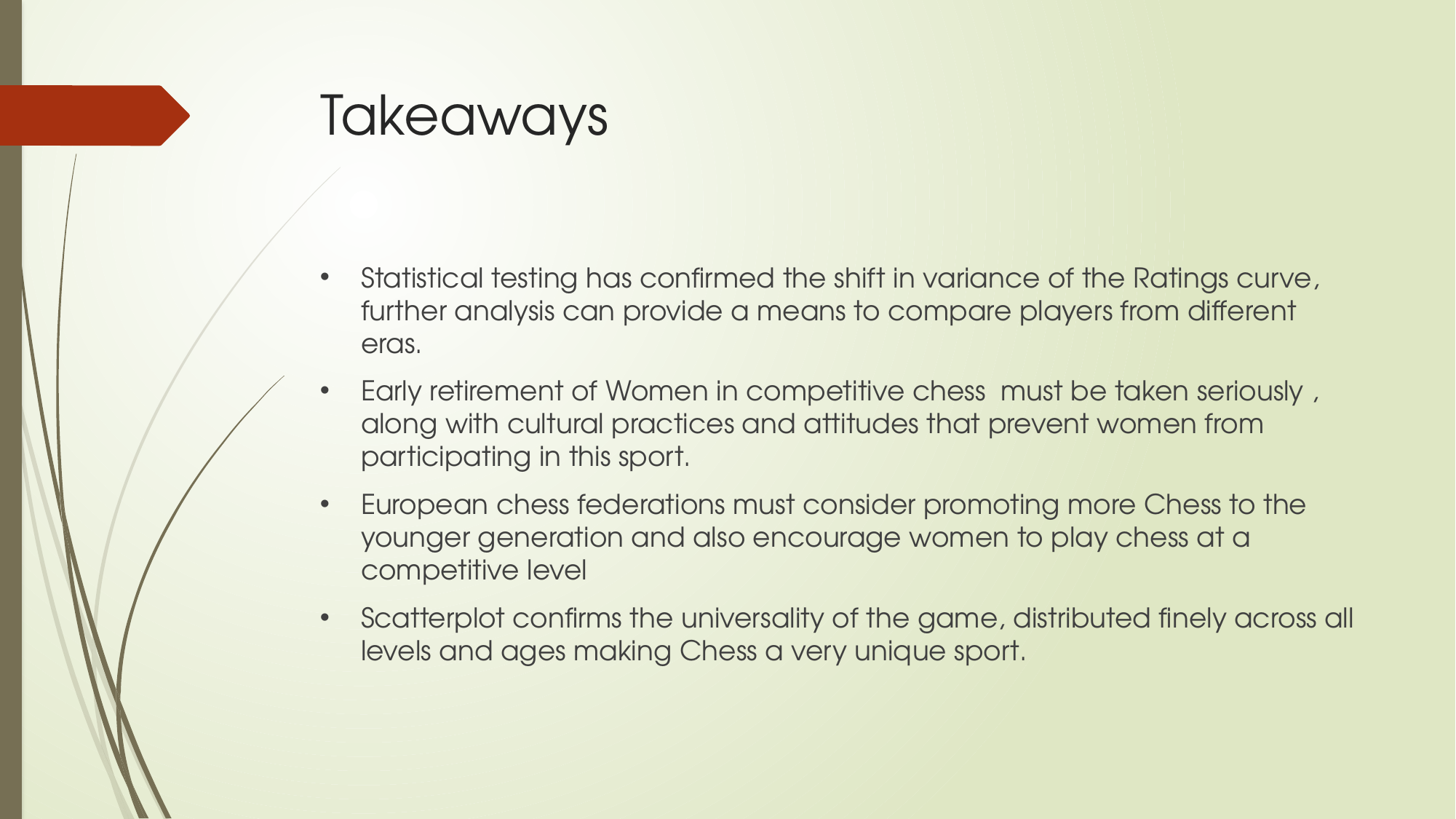

# Takeaways
Statistical testing has confirmed the shift in variance of the Ratings curve, further analysis can provide a means to compare players from different eras.
Early retirement of Women in competitive chess  must be taken seriously , along with cultural practices and attitudes that prevent women from participating in this sport.
European chess federations must consider promoting more Chess to the younger generation and also encourage women to play chess at a competitive level
Scatterplot confirms the universality of the game, distributed finely across all levels and ages making Chess a very unique sport.